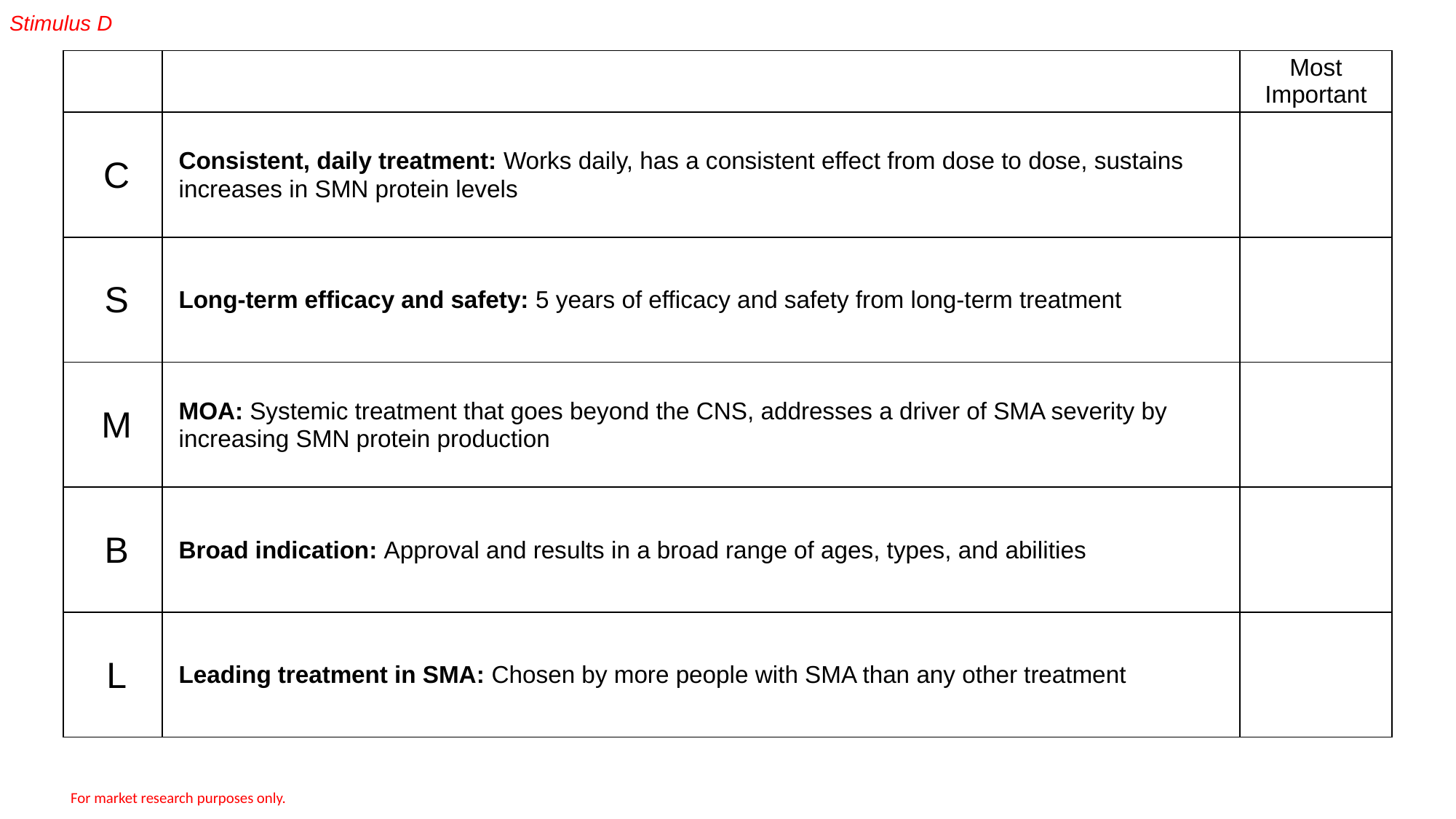

Stimulus D
|  |  | Most Important |
| --- | --- | --- |
| C | Consistent, daily treatment: Works daily, has a consistent effect from dose to dose, sustains increases in SMN protein levels |  |
| S | Long-term efficacy and safety: 5 years of efficacy and safety from long-term treatment |  |
| M | MOA: Systemic treatment that goes beyond the CNS, addresses a driver of SMA severity by increasing SMN protein production |  |
| B | Broad indication: Approval and results in a broad range of ages, types, and abilities |  |
| L | Leading treatment in SMA: Chosen by more people with SMA than any other treatment |  |
For market research purposes only.